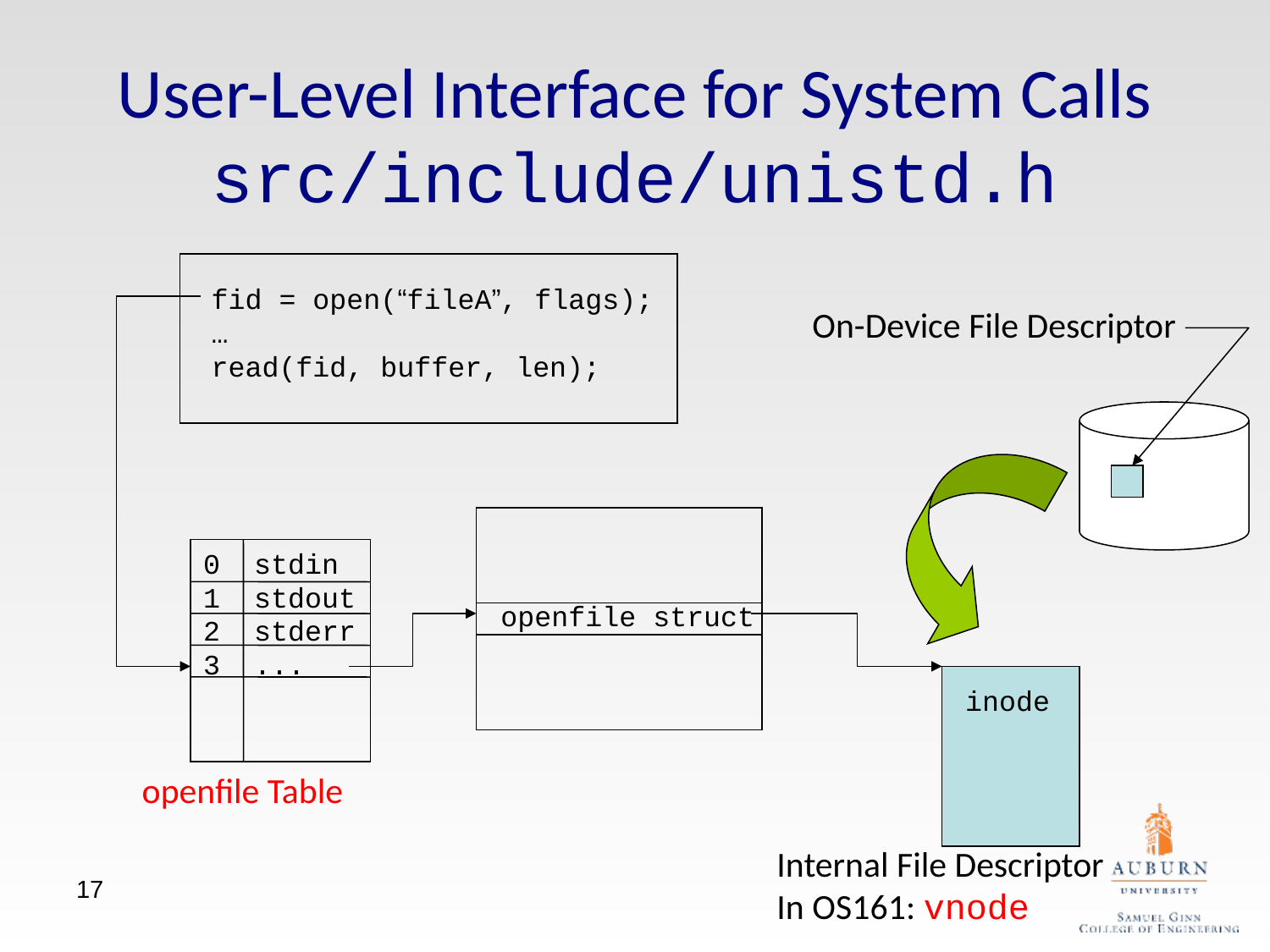

User-Level Interface for System Calls
src/include/unistd.h

fid = open(“fileA”, flags);
…
read(fid, buffer, len);

On-Device File Descriptor

0  stdin
1  stdout
2  stderr
3  ...

openfile struct

inode
openfile Table
Internal File Descriptor
In OS161: vnode
17